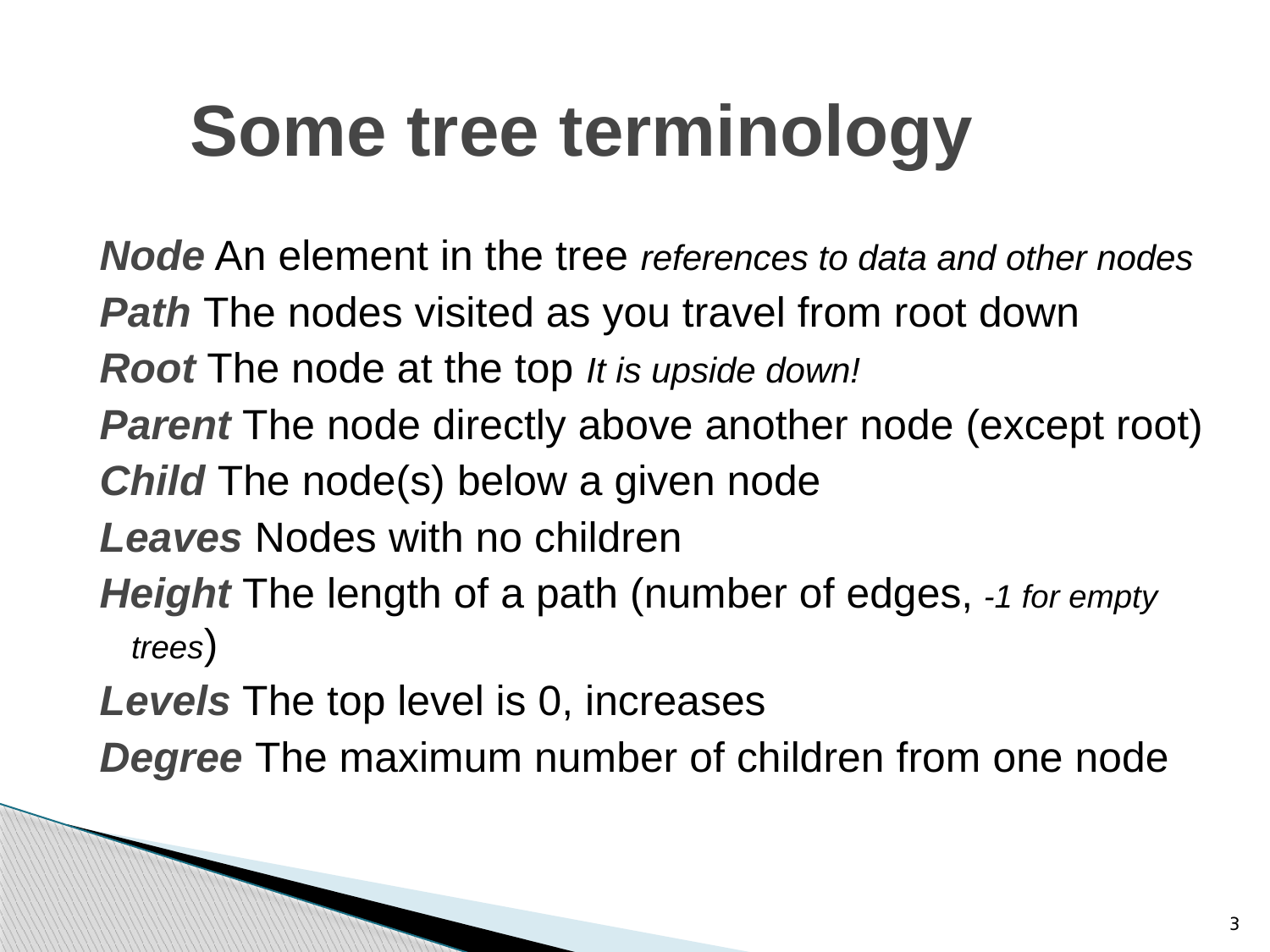

# Some tree terminology
Node An element in the tree references to data and other nodes
Path The nodes visited as you travel from root down
Root The node at the top It is upside down!
Parent The node directly above another node (except root)
Child The node(s) below a given node
Leaves Nodes with no children
Height The length of a path (number of edges, -1 for empty trees)
Levels The top level is 0, increases
Degree The maximum number of children from one node
3